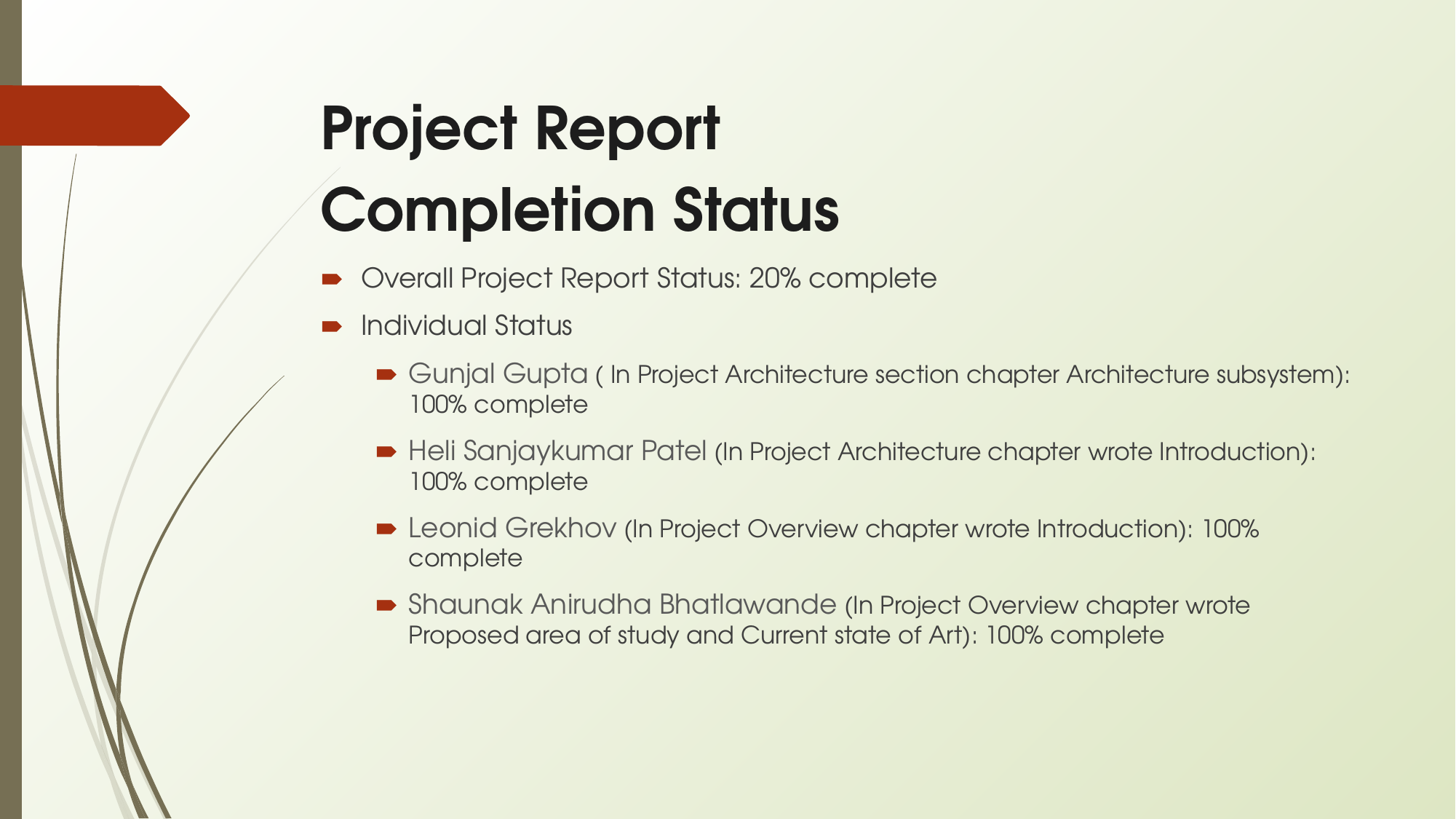

# Project Report
Completion Status

Overall Project Report Status: 20% complete
Individual Status
Gunjal Gupta ( In Project Architecture section chapter Architecture subsystem): 100% complete
Heli Sanjaykumar Patel (In Project Architecture chapter wrote Introduction): 100% complete
Leonid Grekhov (In Project Overview chapter wrote Introduction): 100% complete
Shaunak Anirudha Bhatlawande (In Project Overview chapter wrote Proposed area of study and Current state of Art): 100% complete